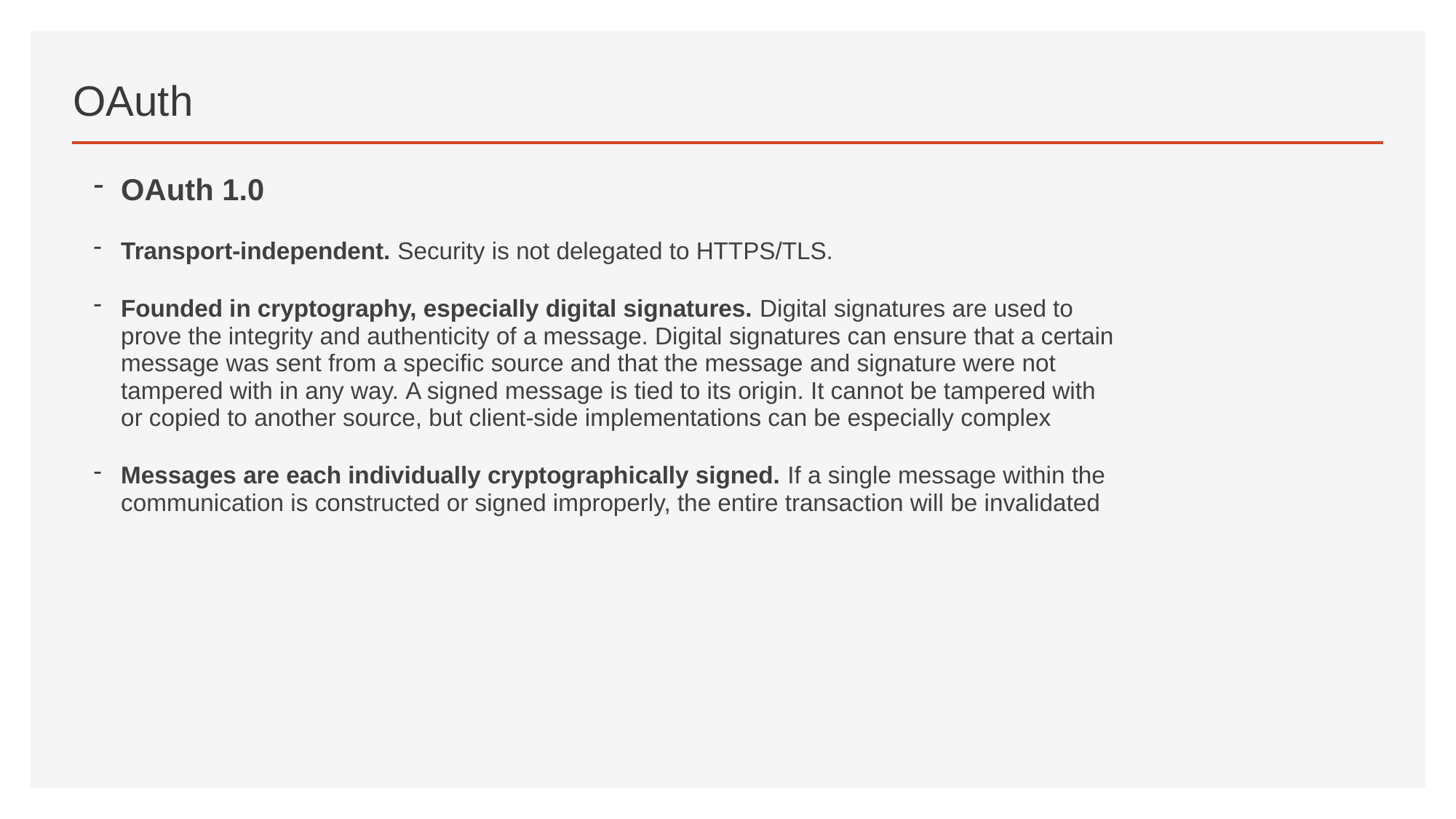

# OAuth

OAuth 1.0
Transport-independent. Security is not delegated to HTTPS/TLS.
Founded in cryptography, especially digital signatures. Digital signatures are used to prove the integrity and authenticity of a message. Digital signatures can ensure that a certain message was sent from a specific source and that the message and signature were not tampered with in any way. A signed message is tied to its origin. It cannot be tampered with or copied to another source, but client-side implementations can be especially complex
Messages are each individually cryptographically signed. If a single message within the communication is constructed or signed improperly, the entire transaction will be invalidated